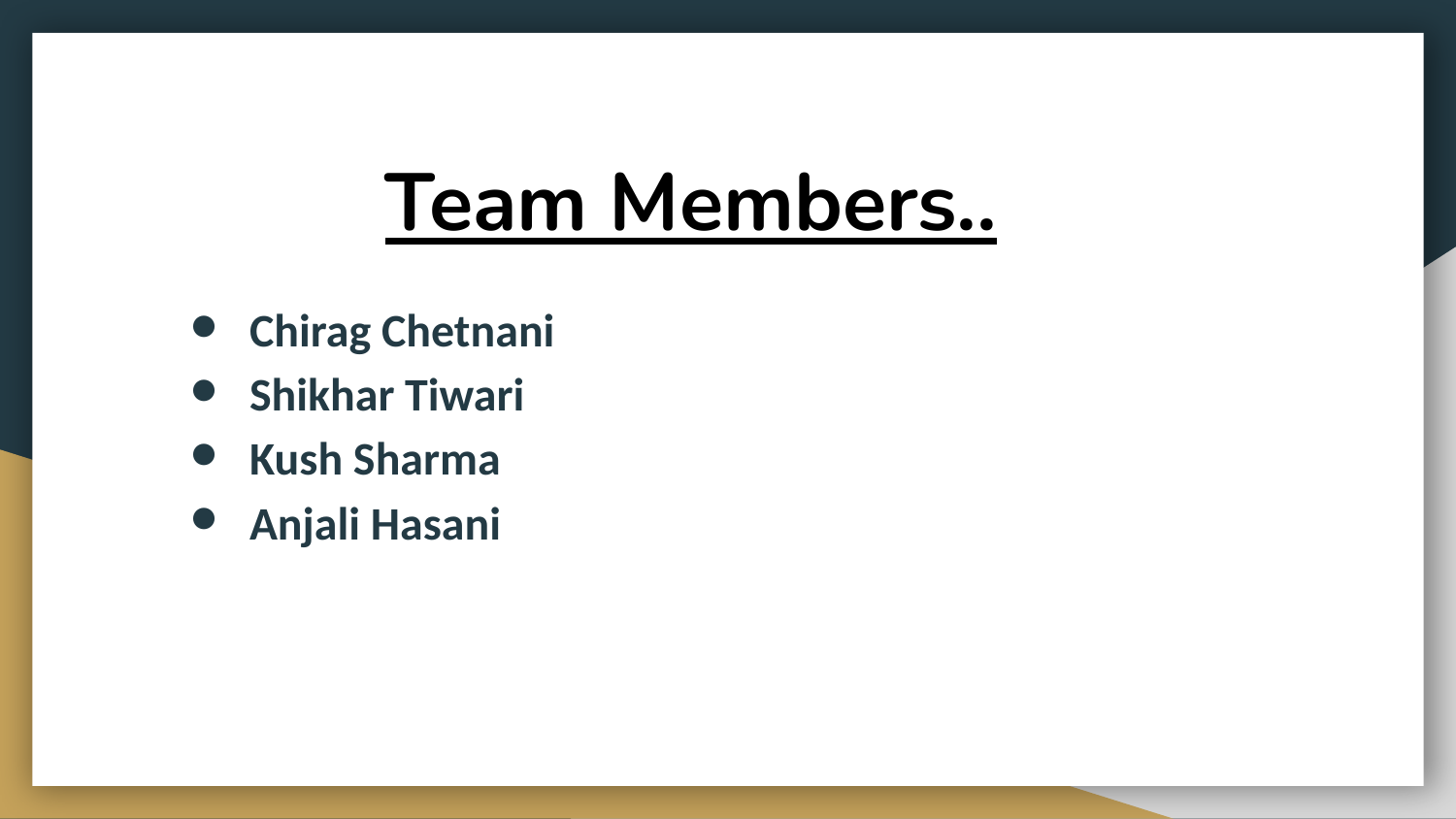

# Team Members..
Chirag Chetnani
Shikhar Tiwari
Kush Sharma
Anjali Hasani